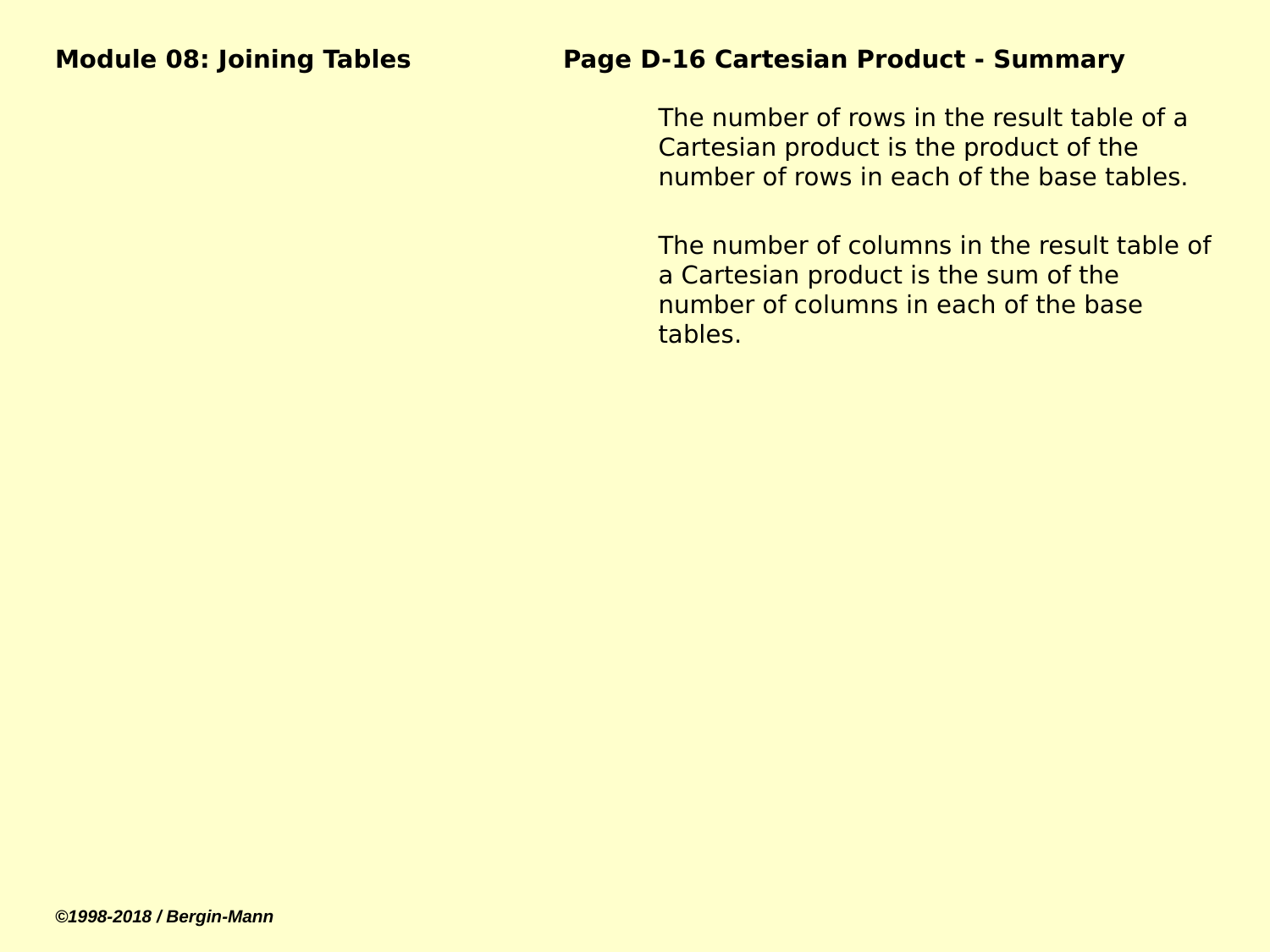

# Module 08: Joining Tables		Page D-16 Cartesian Product - Summary

The number of rows in the result table of a Cartesian product is the product of the number of rows in each of the base tables.

The number of columns in the result table of a Cartesian product is the sum of the number of columns in each of the base tables.

©1998-2018 / Bergin-Mann